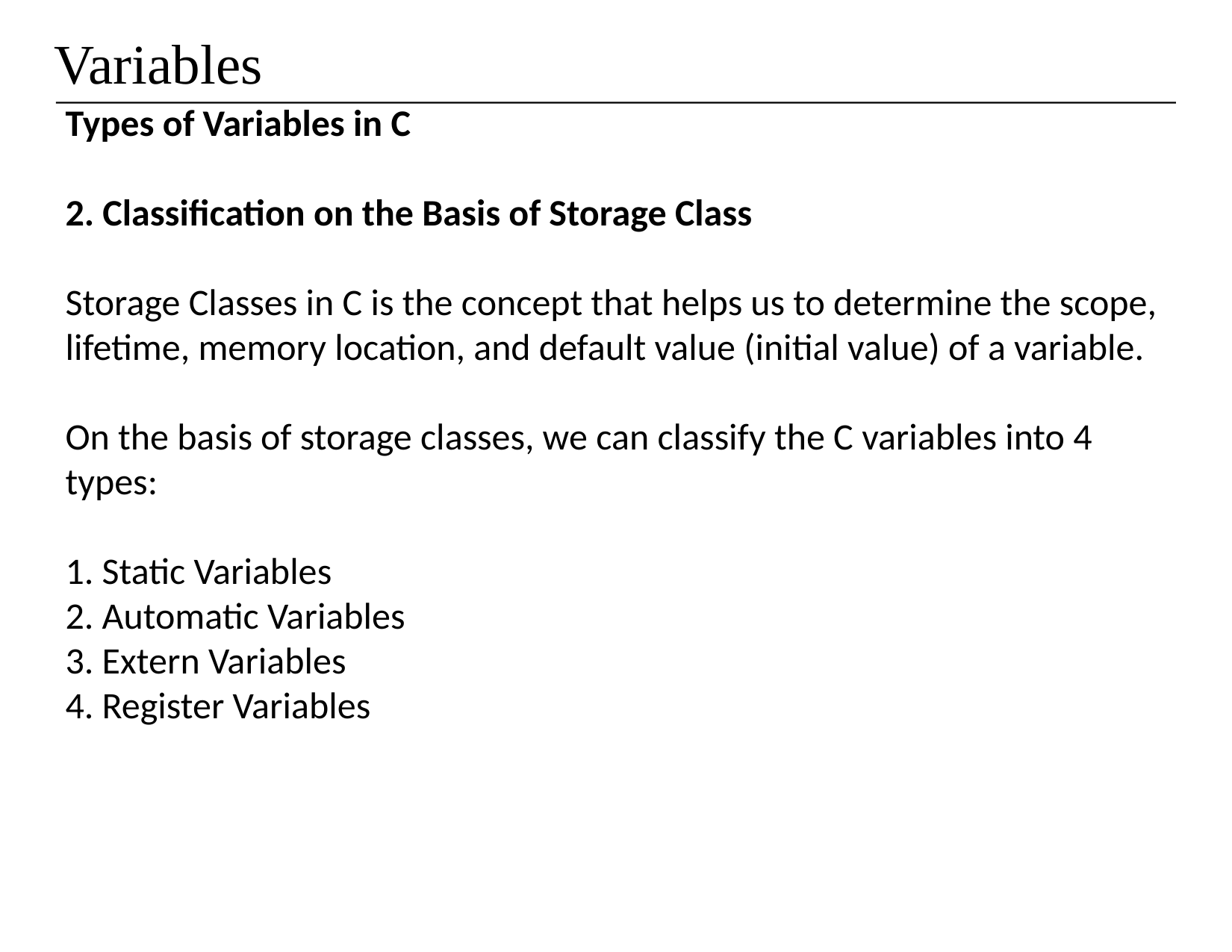

# Variables
Types of Variables in C

2. Classification on the Basis of Storage Class

Storage Classes in C is the concept that helps us to determine the scope, lifetime, memory location, and default value (initial value) of a variable.

On the basis of storage classes, we can classify the C variables into 4 types:

1. Static Variables
2. Automatic Variables
3. Extern Variables
4. Register Variables